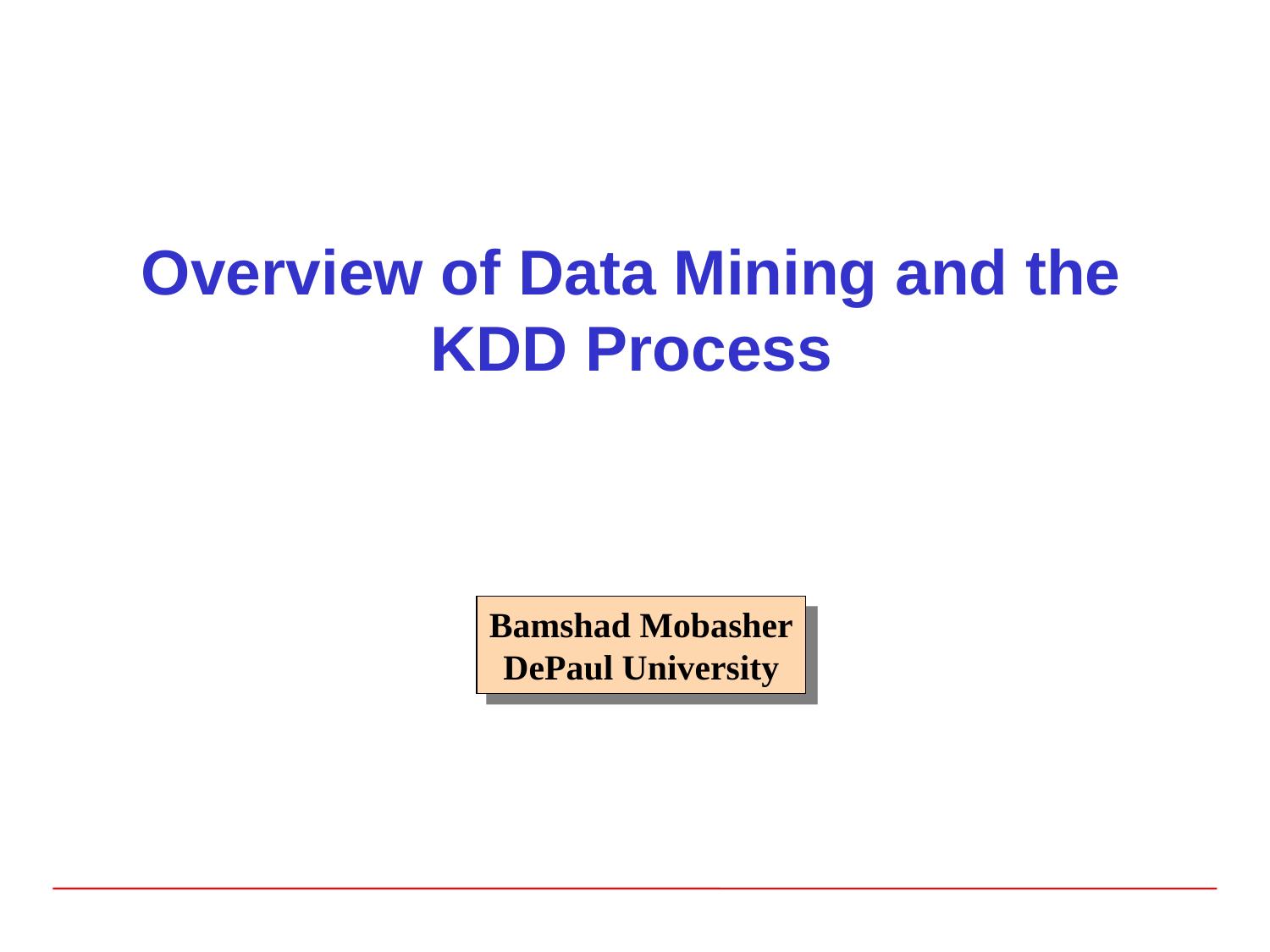

# Overview of Data Mining and the KDD Process
Bamshad Mobasher
DePaul University